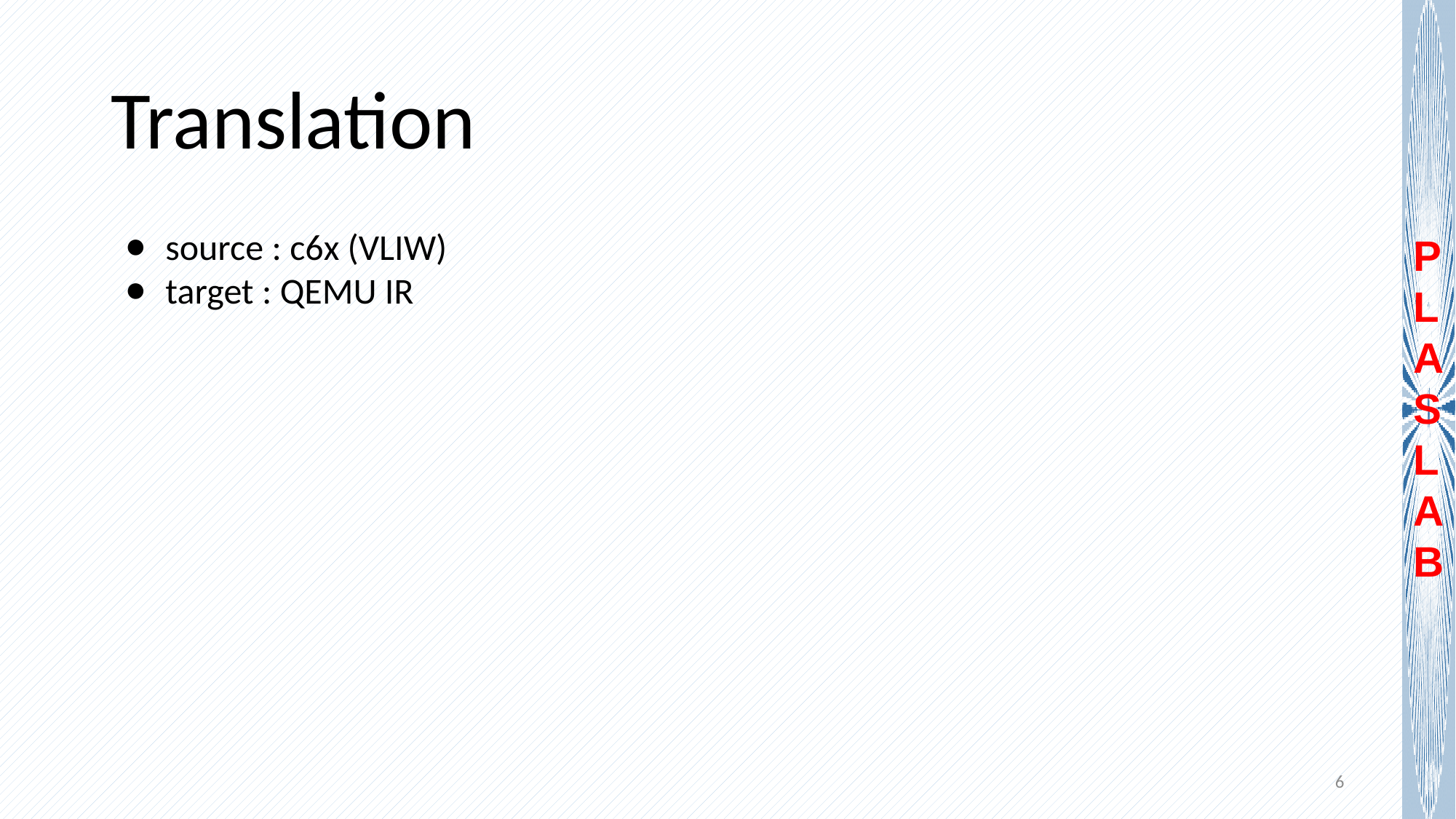

# Translation
source : c6x (VLIW)
target : QEMU IR
6